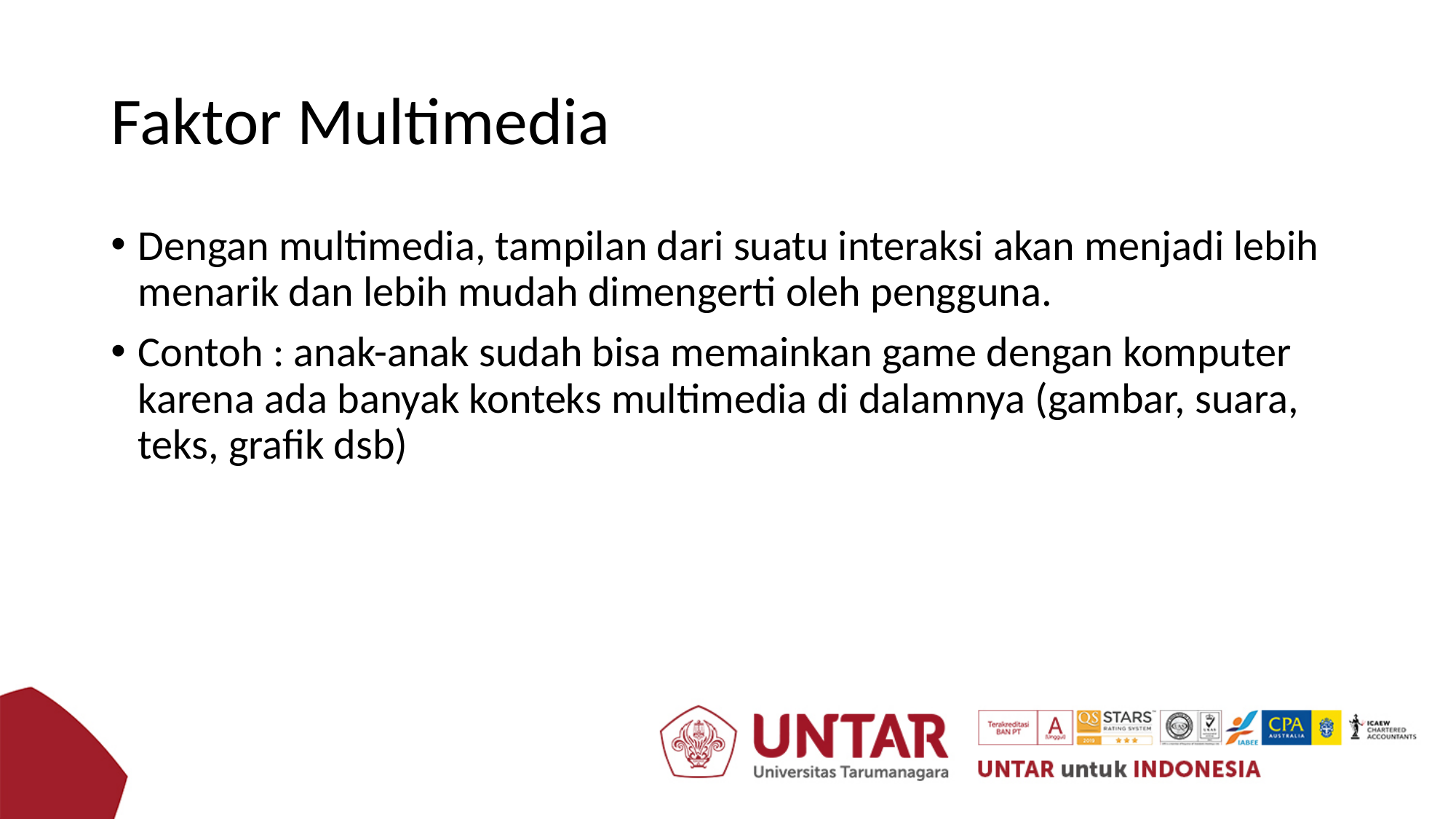

# Faktor Multimedia
Dengan multimedia, tampilan dari suatu interaksi akan menjadi lebih menarik dan lebih mudah dimengerti oleh pengguna.
Contoh : anak-anak sudah bisa memainkan game dengan komputer karena ada banyak konteks multimedia di dalamnya (gambar, suara, teks, grafik dsb)